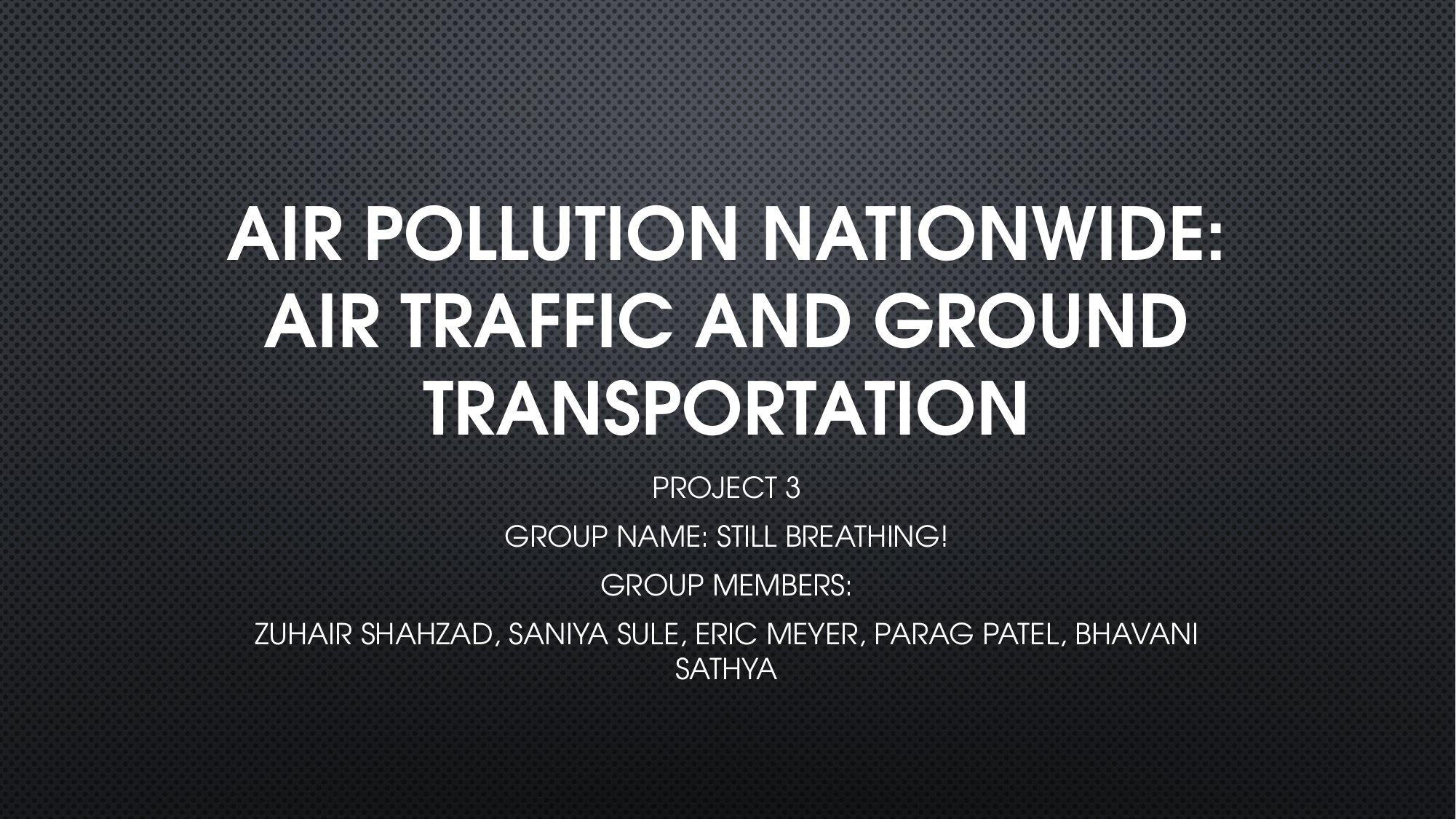

# Air Pollution Nationwide: Air Traffic and Ground Transportation
Project 3
Group Name: Still Breathing!
Group Members:
Zuhair Shahzad, Saniya Sule, Eric Meyer, Parag Patel, Bhavani Sathya